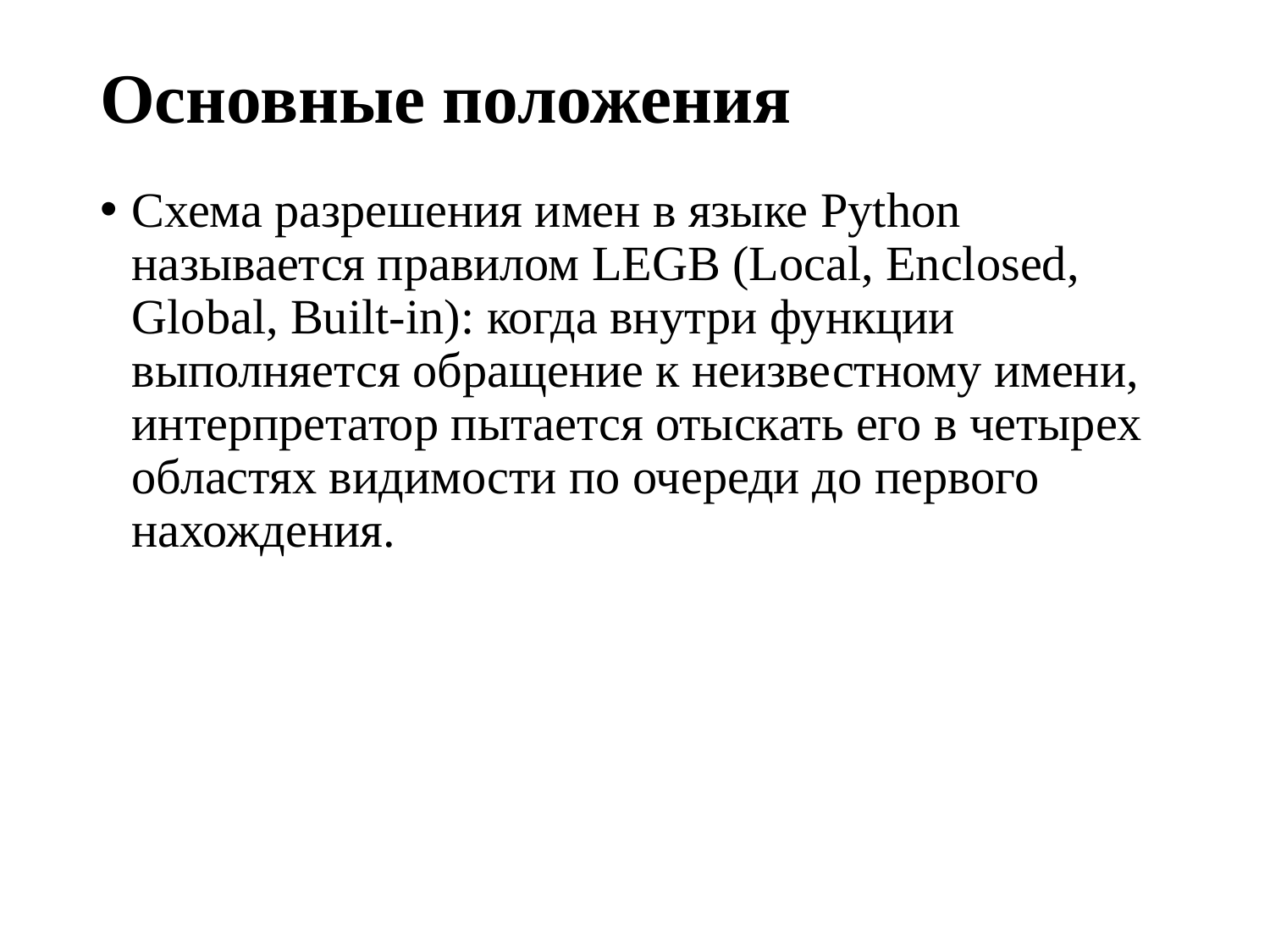

# Основные положения
Схема разрешения имен в языке Python называется правилом LEGB (Local, Enclosed, Global, Built-in): когда внутри функции выполняется обращение к неизвестному имени, интерпретатор пытается отыскать его в четырех областях видимости по очереди до первого нахождения.